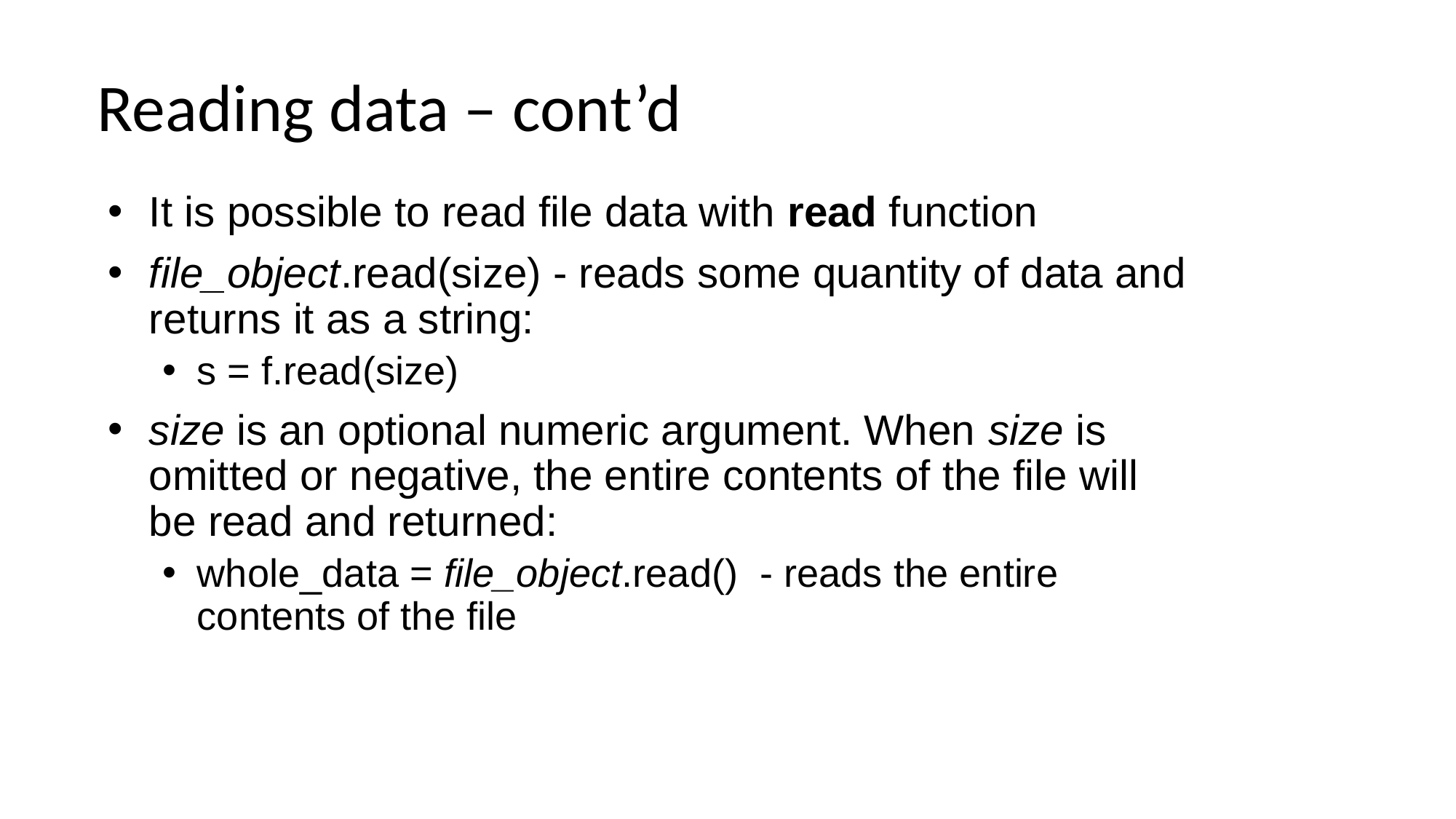

# Reading data – cont’d
It is possible to read file data with read function
file_object.read(size) - reads some quantity of data and returns it as a string:
s = f.read(size)
size is an optional numeric argument. When size is omitted or negative, the entire contents of the file will be read and returned:
whole_data = file_object.read()  - reads the entire contents of the file